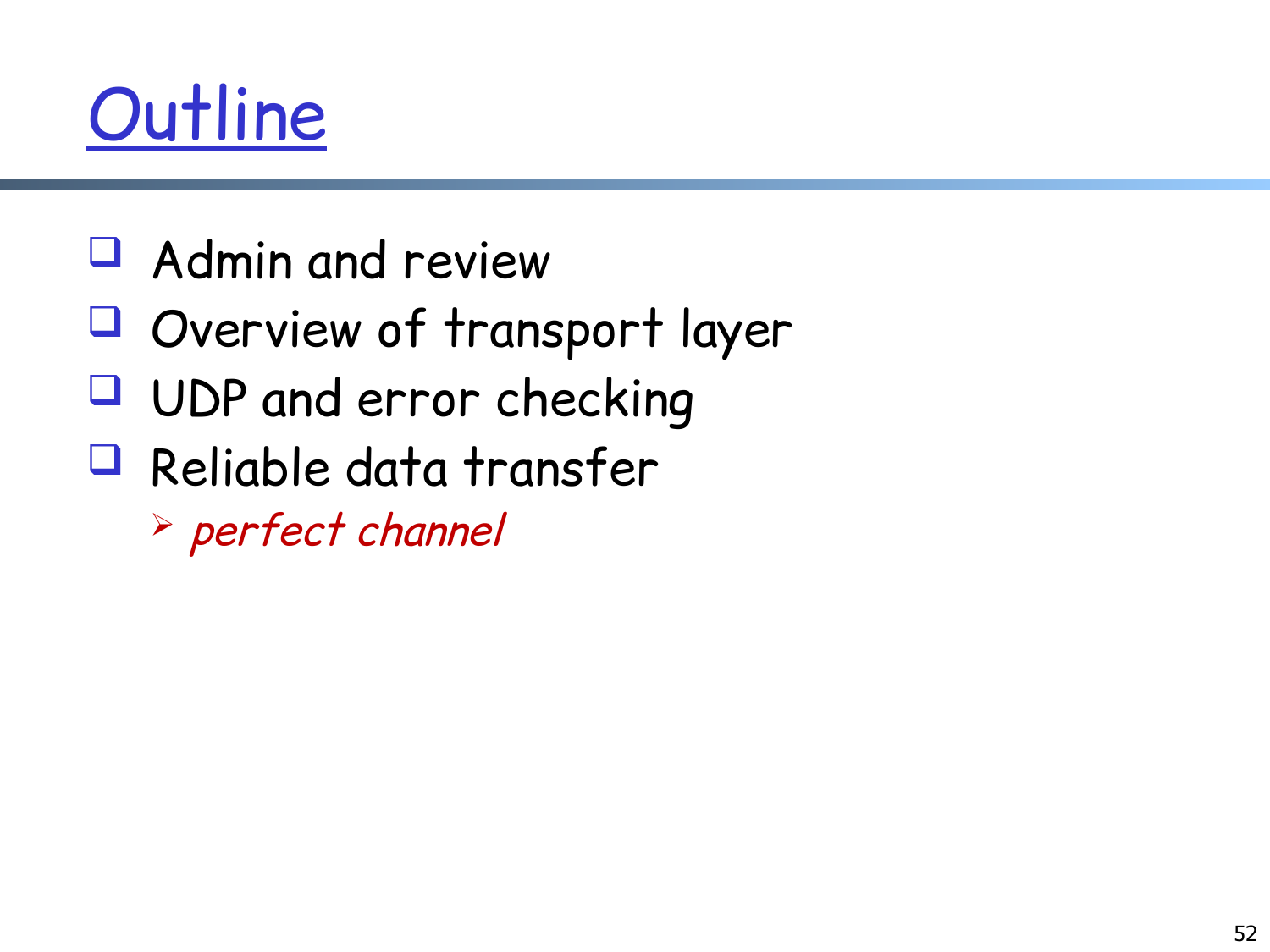

Outline
Admin and review
Overview of transport layer
UDP and error checking
Reliable data transfer
perfect channel
52